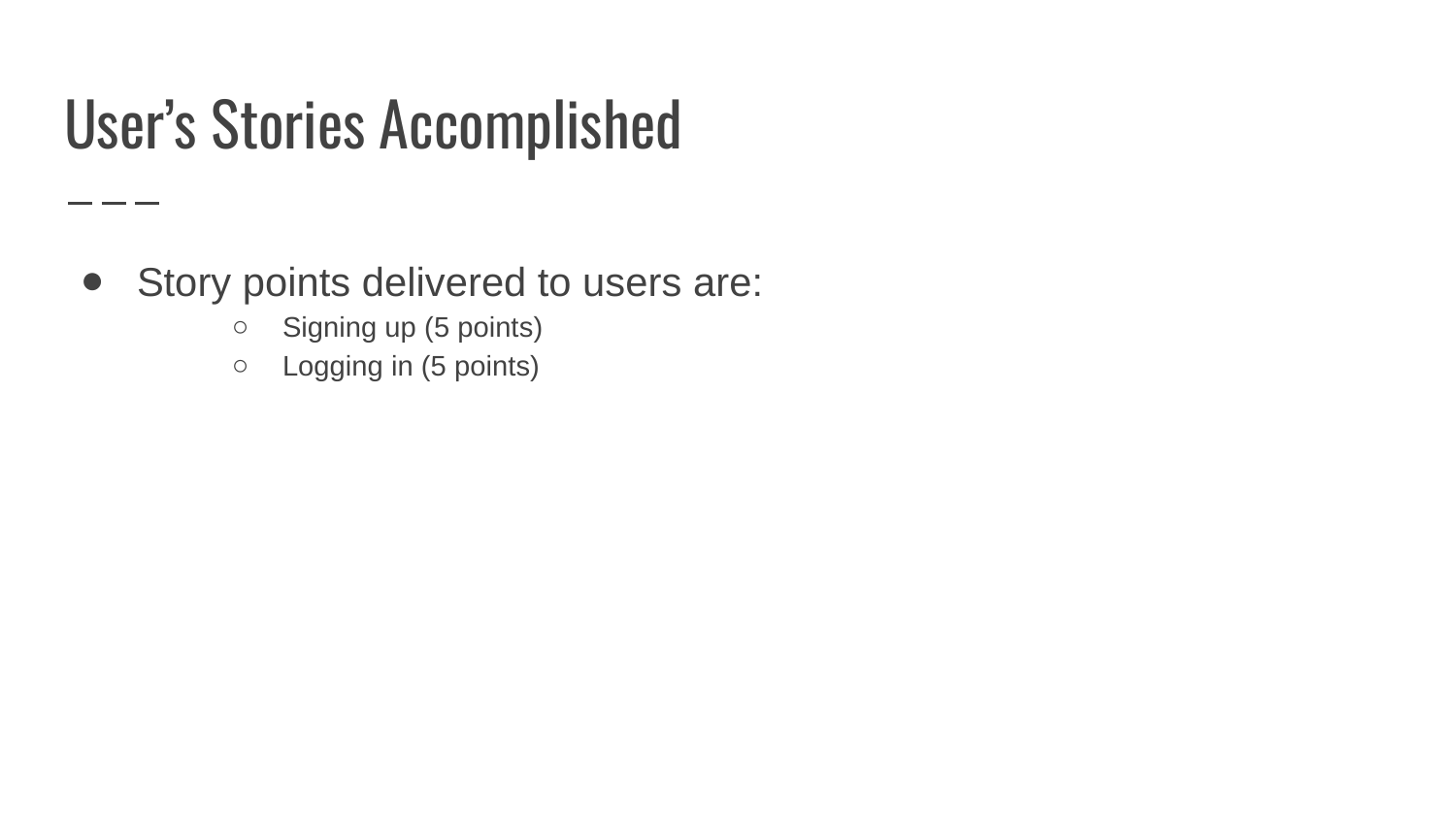

# User’s Stories Accomplished
Story points delivered to users are:
Signing up (5 points)
Logging in (5 points)